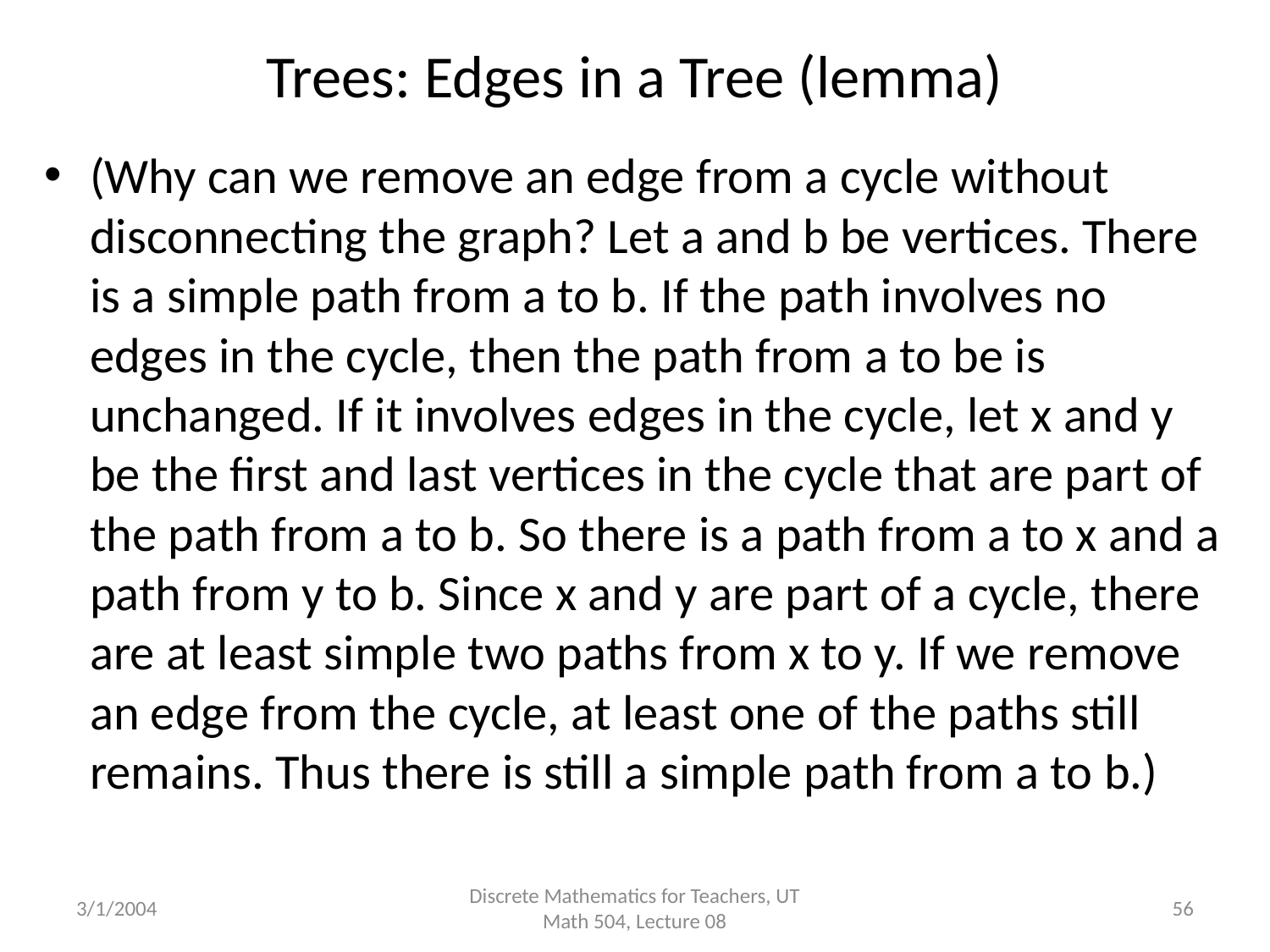

# Trees: Edges in a Tree (lemma)
(Why can we remove an edge from a cycle without disconnecting the graph? Let a and b be vertices. There is a simple path from a to b. If the path involves no edges in the cycle, then the path from a to be is unchanged. If it involves edges in the cycle, let x and y be the first and last vertices in the cycle that are part of the path from a to b. So there is a path from a to x and a path from y to b. Since x and y are part of a cycle, there are at least simple two paths from x to y. If we remove an edge from the cycle, at least one of the paths still remains. Thus there is still a simple path from a to b.)
3/1/2004
Discrete Mathematics for Teachers, UT Math 504, Lecture 08
56